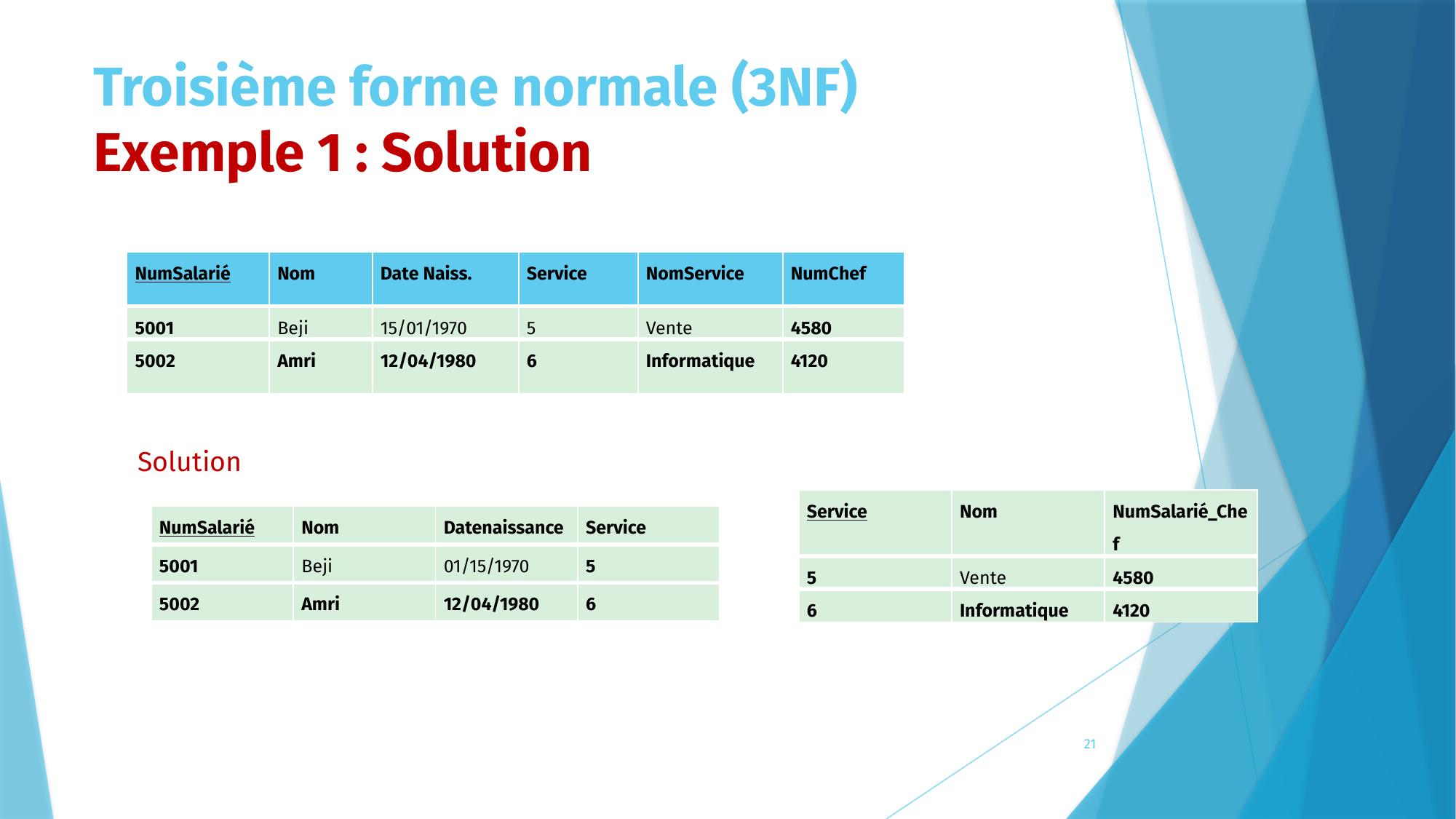

# Troisième forme normale (3NF) Exemple 1 : Solution
| NumSalarié | Nom | Date Naiss. | Service | NomService | NumChef |
| --- | --- | --- | --- | --- | --- |
| 5001 | Beji | 15/01/1970 | 5 | Vente | 4580 |
| 5002 | Amri | 12/04/1980 | 6 | Informatique | 4120 |
Solution
| Service | Nom | NumSalarié\_Chef |
| --- | --- | --- |
| 5 | Vente | 4580 |
| 6 | Informatique | 4120 |
| NumSalarié | Nom | Datenaissance | Service |
| --- | --- | --- | --- |
| 5001 | Beji | 01/15/1970 | 5 |
| 5002 | Amri | 12/04/1980 | 6 |
21